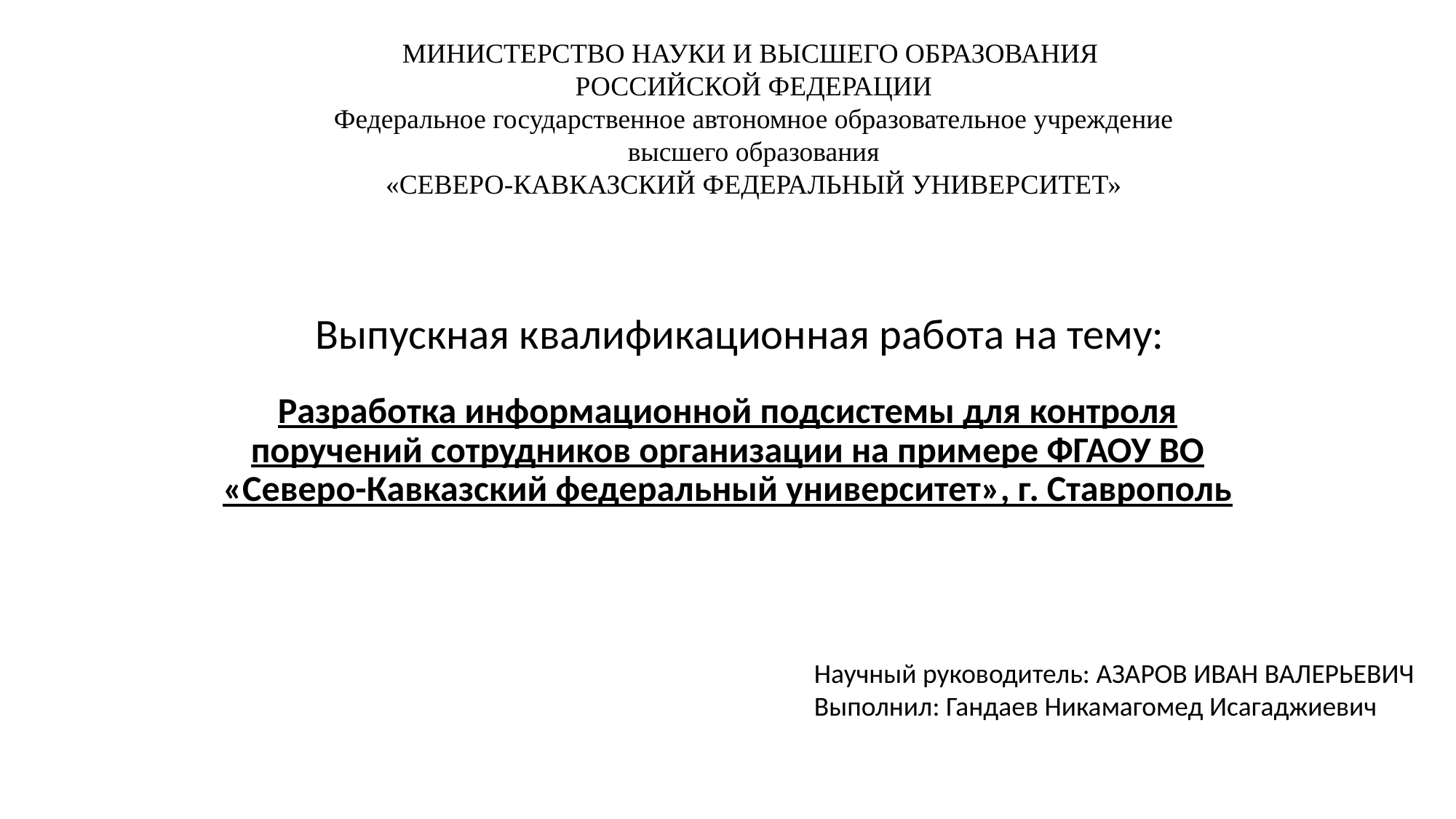

МИНИCTEPCTBO НАУКИ И ВЫСШЕГО ОБРАЗОВАНИЯ
РОССИЙСКОЙ ФЕДЕРАЦИИ
Федеральное государственное автономное образовательное учреждение
высшего образования
«СЕВЕРО-КАВКАЗСКИЙ ФЕДЕРАЛЬНЫЙ УНИВЕРСИТЕТ»
# Выпускная квалификационная работа на тему:
Разработка информационной подсистемы для контроля поручений сотрудников организации на примере ФГАОУ ВО «Северо-Кавказский федеральный университет», г. Ставрополь
Научный руководитель: АЗАРОВ ИВАН ВАЛЕРЬЕВИЧ
Выполнил: Гандаев Никамагомед Исагаджиевич